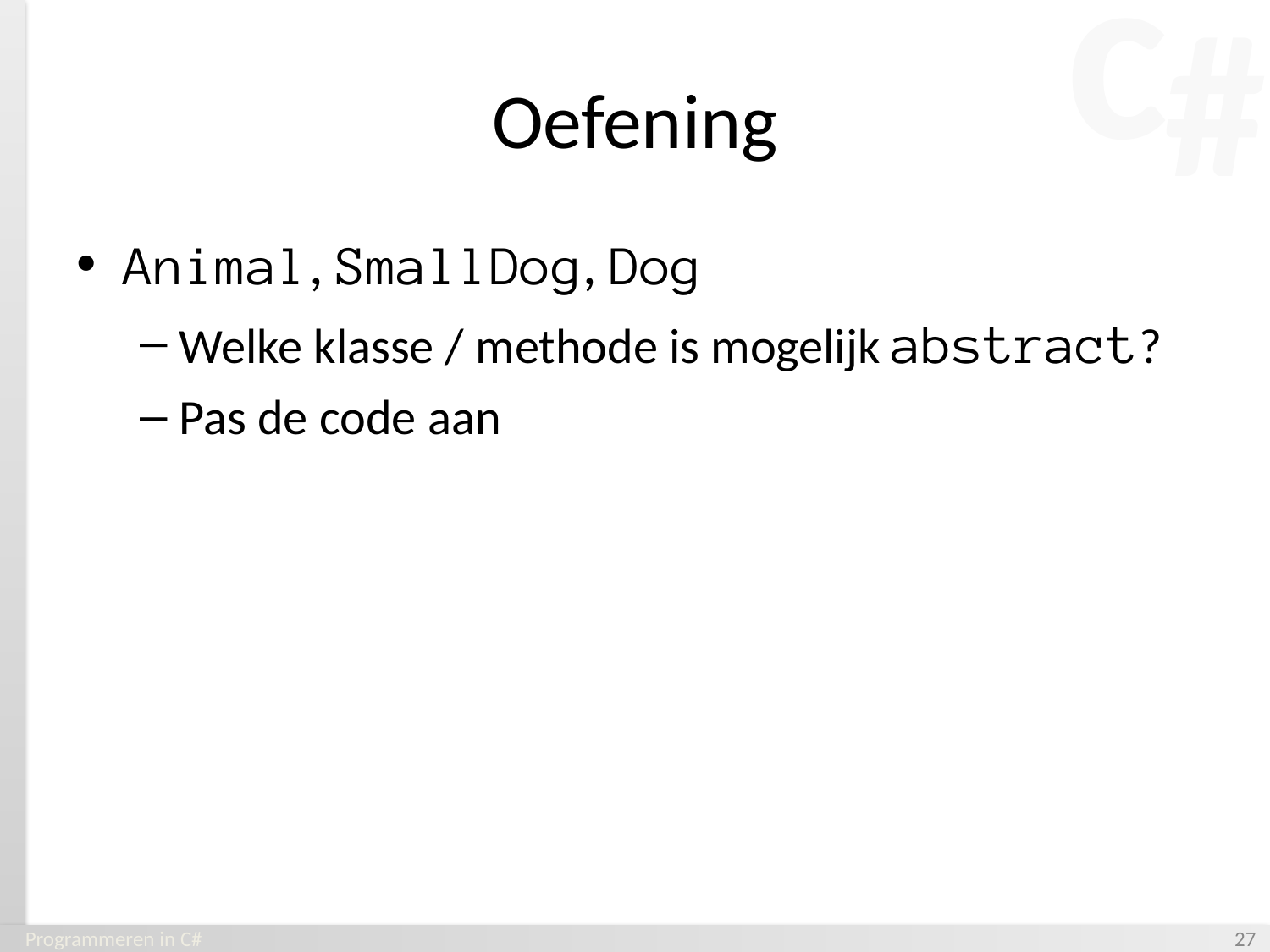

# Oefening
Animal, SmallDog, Dog
Welke klasse / methode is mogelijk abstract?
Pas de code aan
Programmeren in C#
27